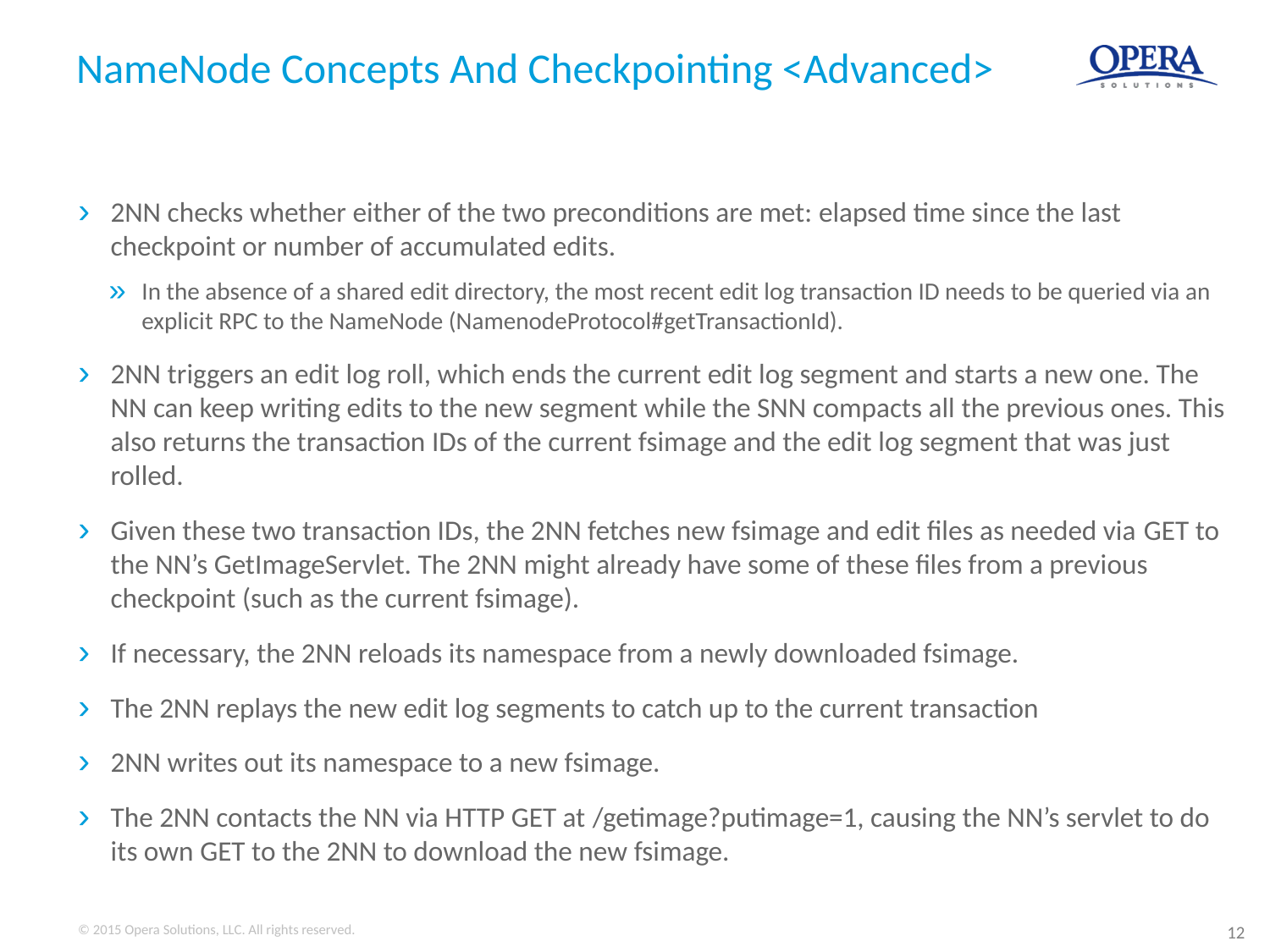

# NameNode Concepts And Checkpointing <Advanced>
2NN checks whether either of the two preconditions are met: elapsed time since the last checkpoint or number of accumulated edits.
In the absence of a shared edit directory, the most recent edit log transaction ID needs to be queried via an explicit RPC to the NameNode (NamenodeProtocol#getTransactionId).
2NN triggers an edit log roll, which ends the current edit log segment and starts a new one. The NN can keep writing edits to the new segment while the SNN compacts all the previous ones. This also returns the transaction IDs of the current fsimage and the edit log segment that was just rolled.
Given these two transaction IDs, the 2NN fetches new fsimage and edit files as needed via GET to the NN’s GetImageServlet. The 2NN might already have some of these files from a previous checkpoint (such as the current fsimage).
If necessary, the 2NN reloads its namespace from a newly downloaded fsimage.
The 2NN replays the new edit log segments to catch up to the current transaction
2NN writes out its namespace to a new fsimage.
The 2NN contacts the NN via HTTP GET at /getimage?putimage=1, causing the NN’s servlet to do its own GET to the 2NN to download the new fsimage.